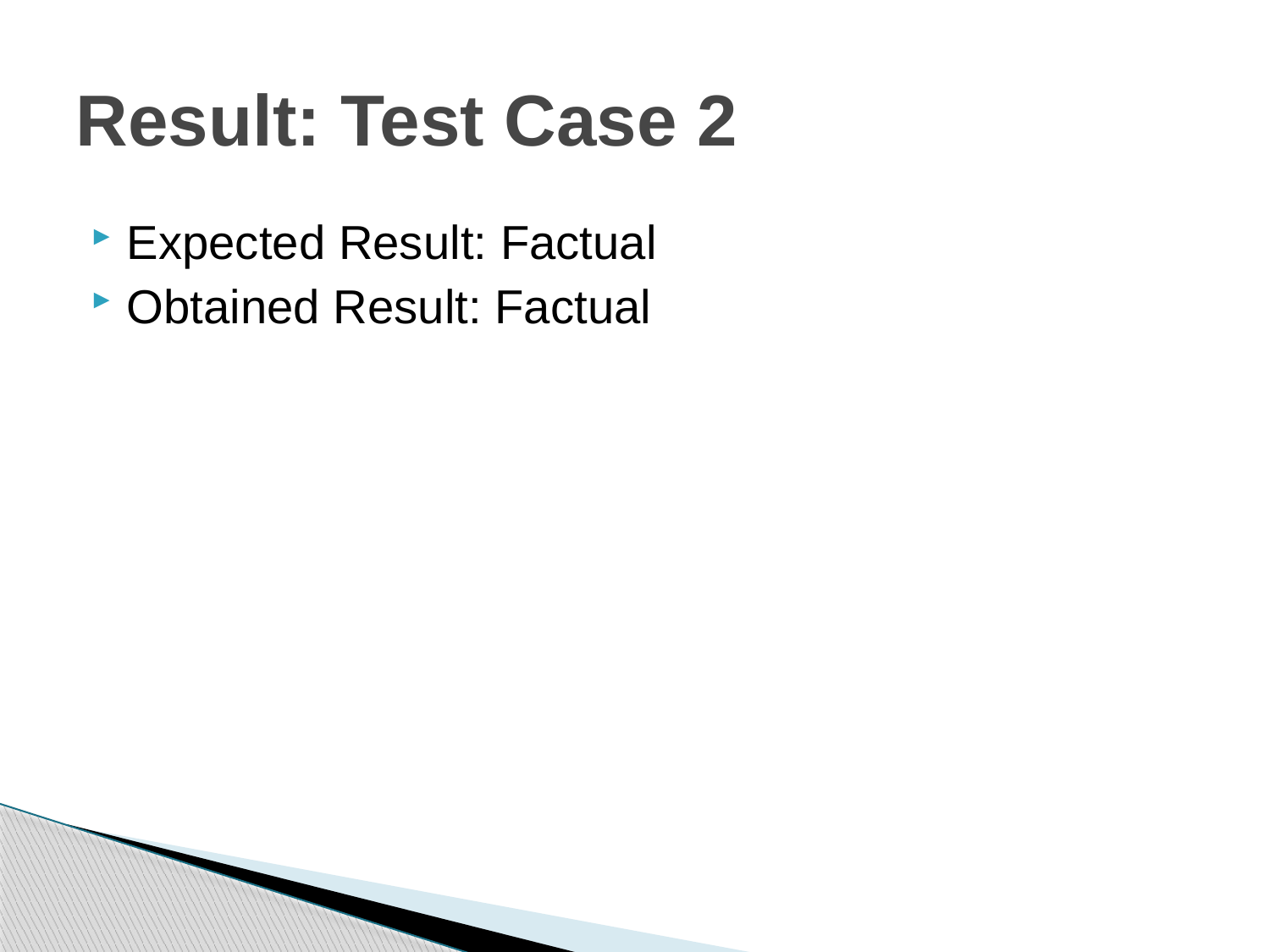

# Result: Test Case 2
Expected Result: Factual
Obtained Result: Factual